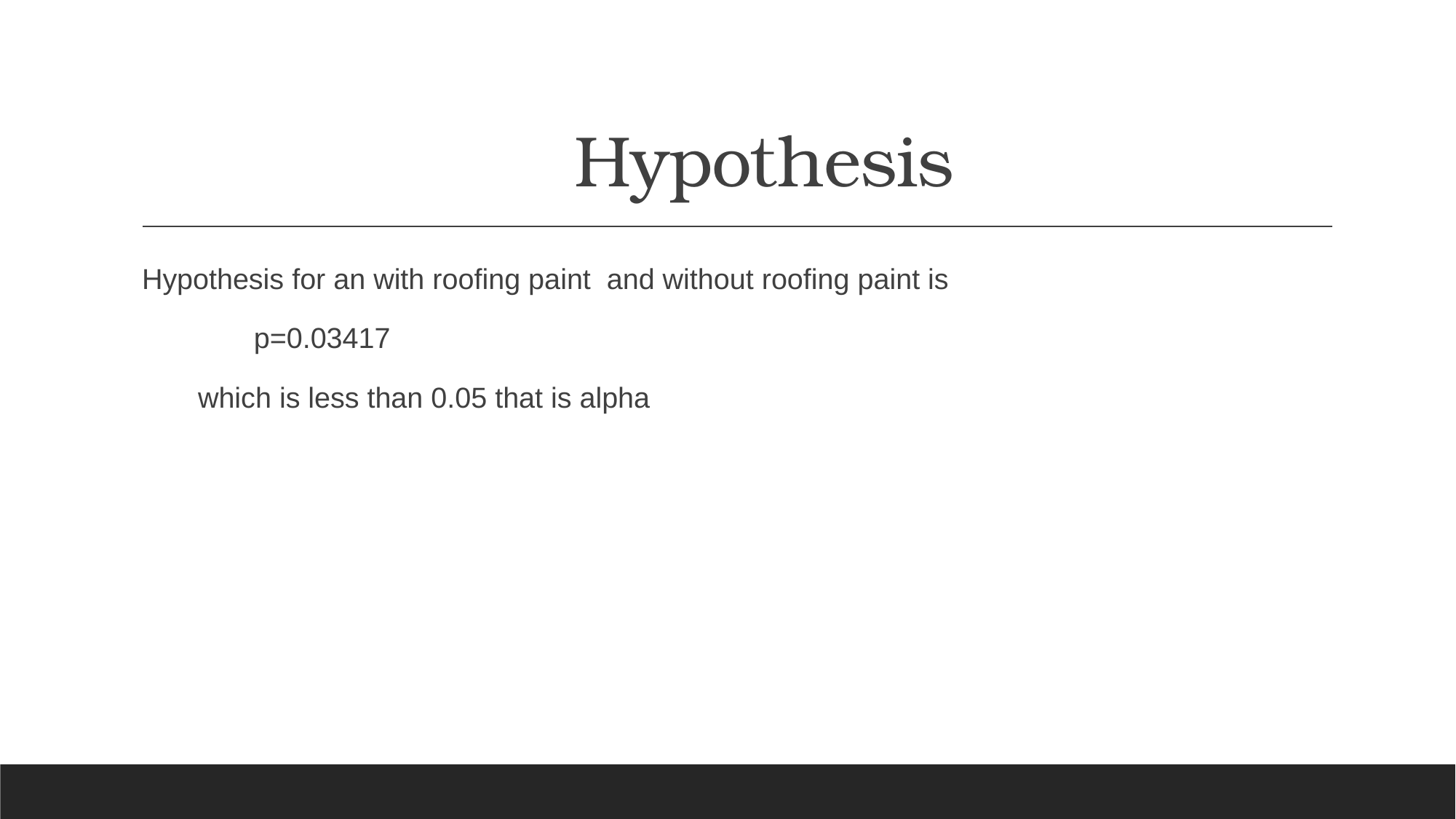

# Hypothesis
Hypothesis for an with roofing paint  and without roofing paint is
              p=0.03417
       which is less than 0.05 that is alpha